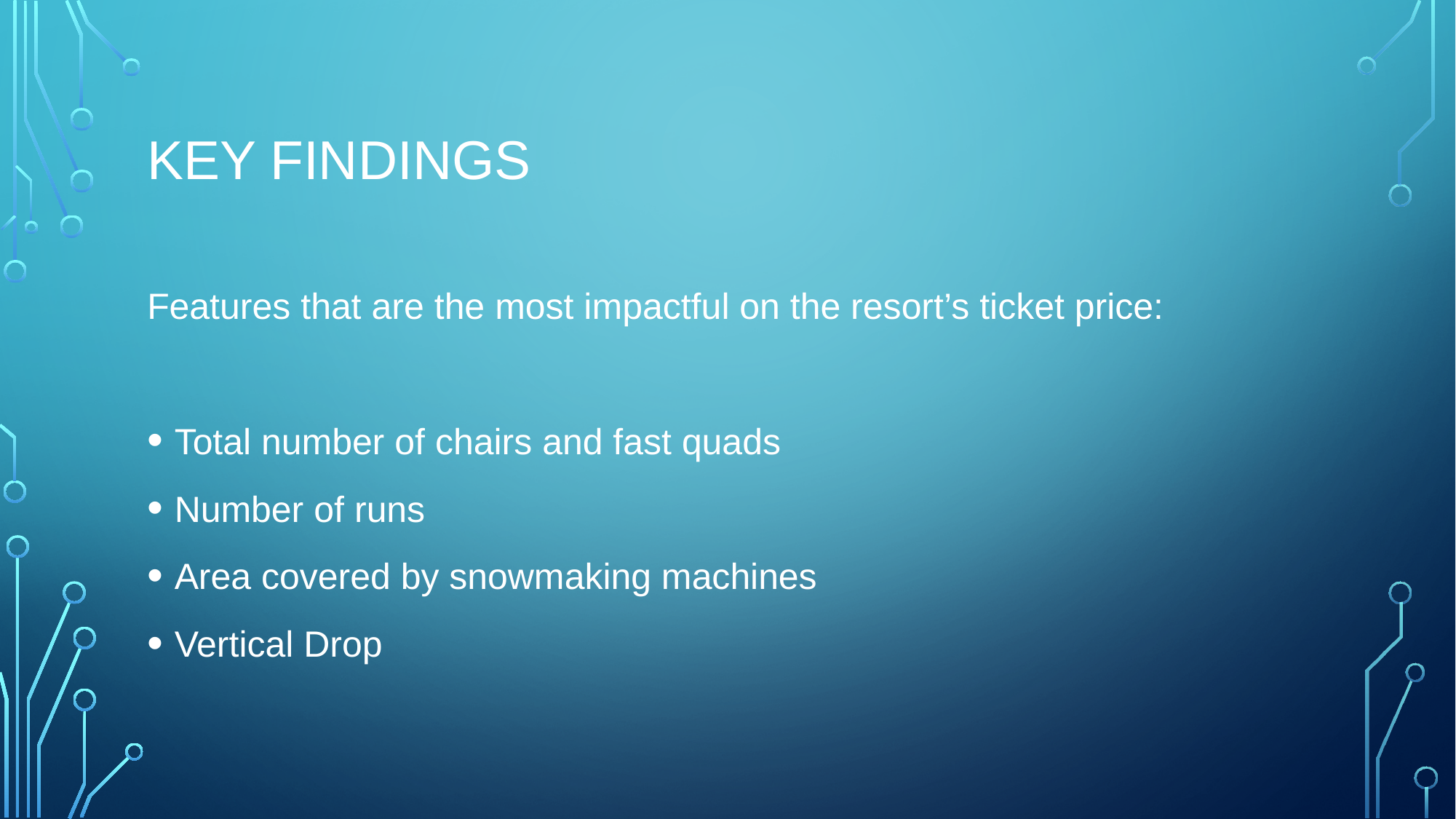

# Key Findings
Features that are the most impactful on the resort’s ticket price:

Total number of chairs and fast quads
Number of runs
Area covered by snowmaking machines
Vertical Drop